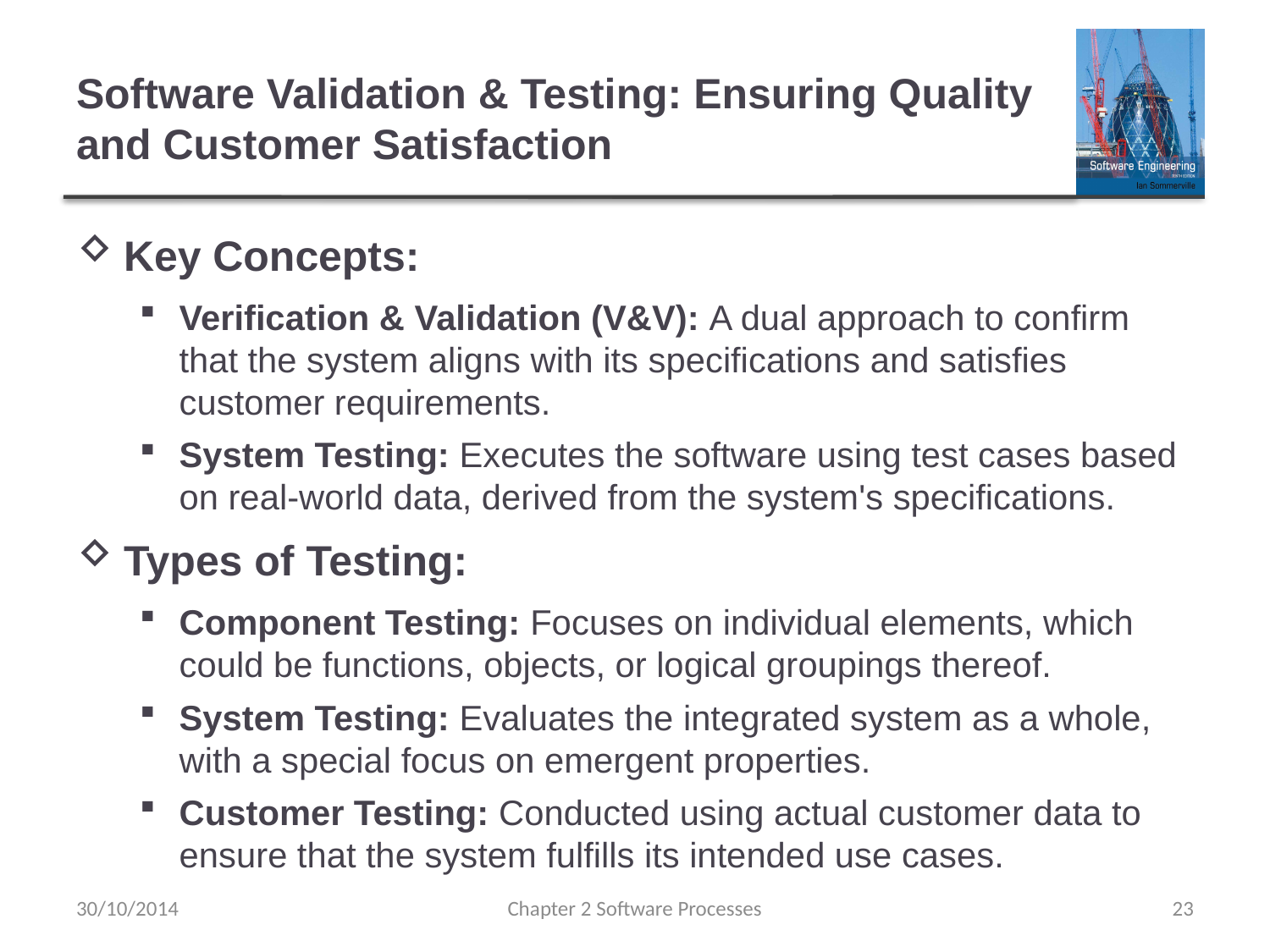

# Software Validation & Testing: Ensuring Quality and Customer Satisfaction
Key Concepts:
Verification & Validation (V&V): A dual approach to confirm that the system aligns with its specifications and satisfies customer requirements.
System Testing: Executes the software using test cases based on real-world data, derived from the system's specifications.
Types of Testing:
Component Testing: Focuses on individual elements, which could be functions, objects, or logical groupings thereof.
System Testing: Evaluates the integrated system as a whole, with a special focus on emergent properties.
Customer Testing: Conducted using actual customer data to ensure that the system fulfills its intended use cases.
30/10/2014
Chapter 2 Software Processes
23